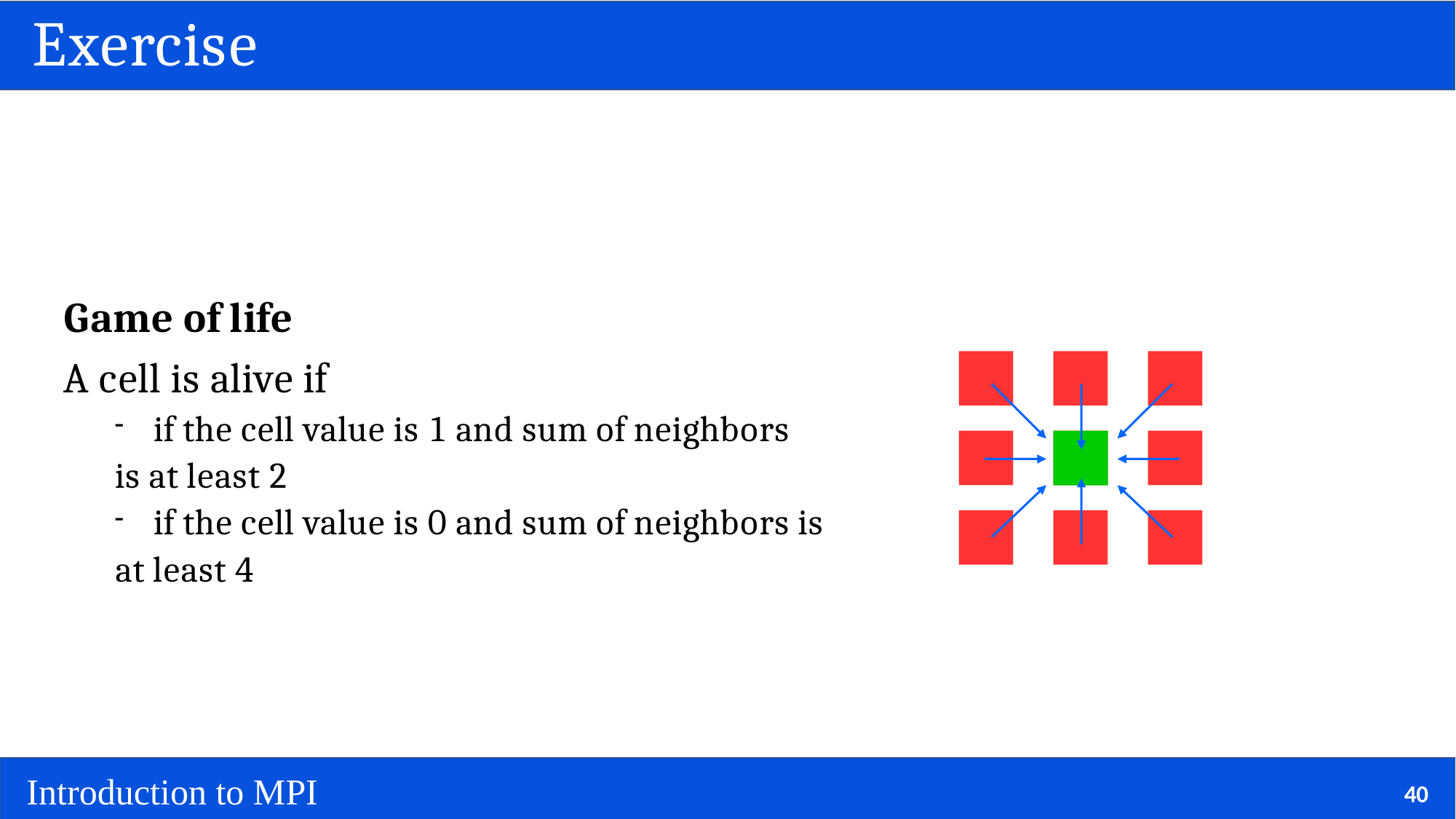

# Exercise
Game of life
A cell is alive if
if the cell value is 1 and sum of neighbors
is at least 2
if the cell value is 0 and sum of neighbors is
at least 4

40